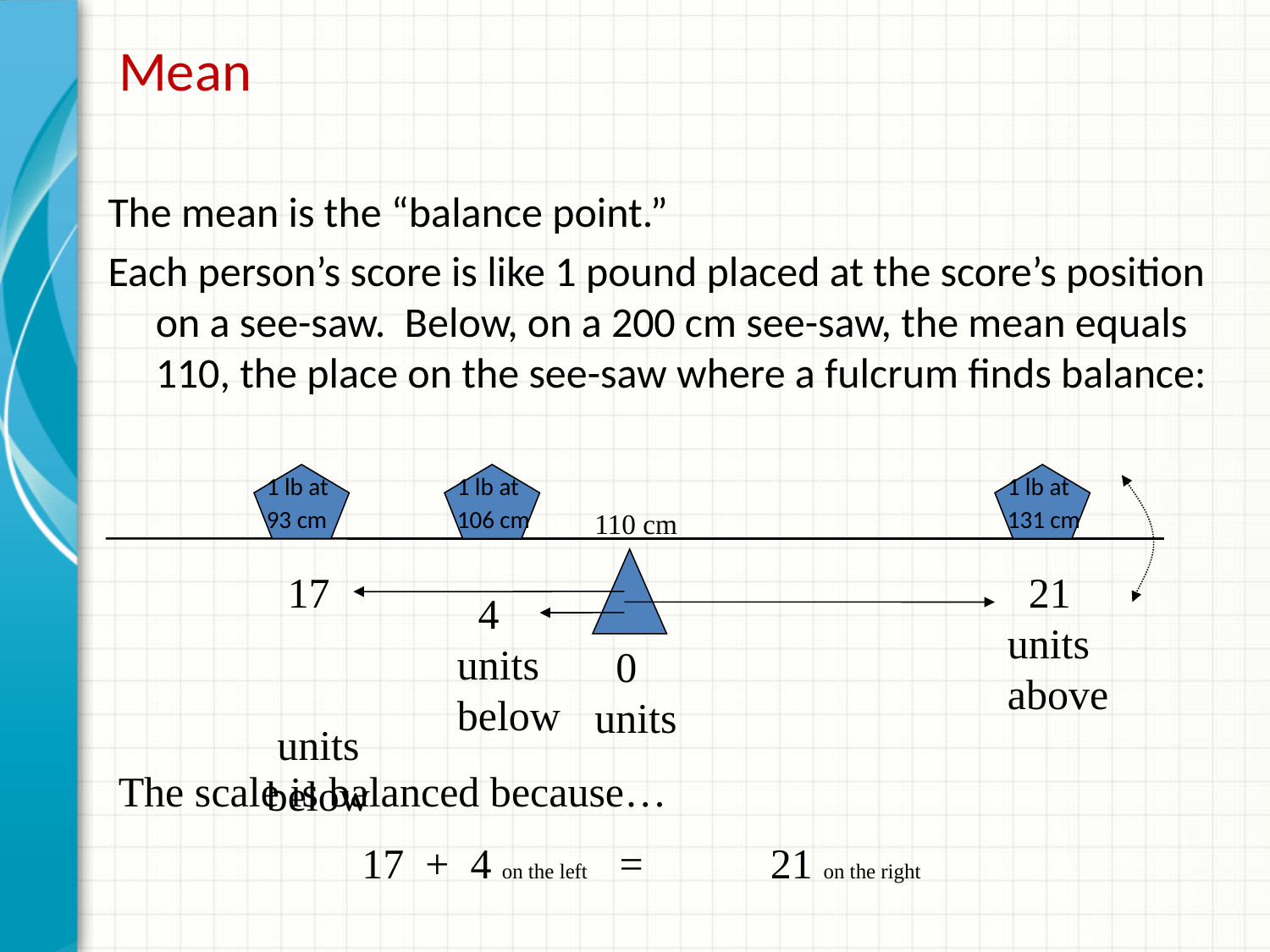

# Mean
The mean is the “balance point.”
Each person’s score is like 1 pound placed at the score’s position on a see-saw.  Below, on a 200 cm see-saw, the mean equals 110, the place on the see-saw where a fulcrum finds balance:

1 lb at 93 cm

1 lb at 106 cm

1 lb at 131 cm

 110 cm

  17                                  units below
  21  units above
  4  units below

  0  units
The scale is balanced because…
                       17  +  4 on the left   =            21 on the right